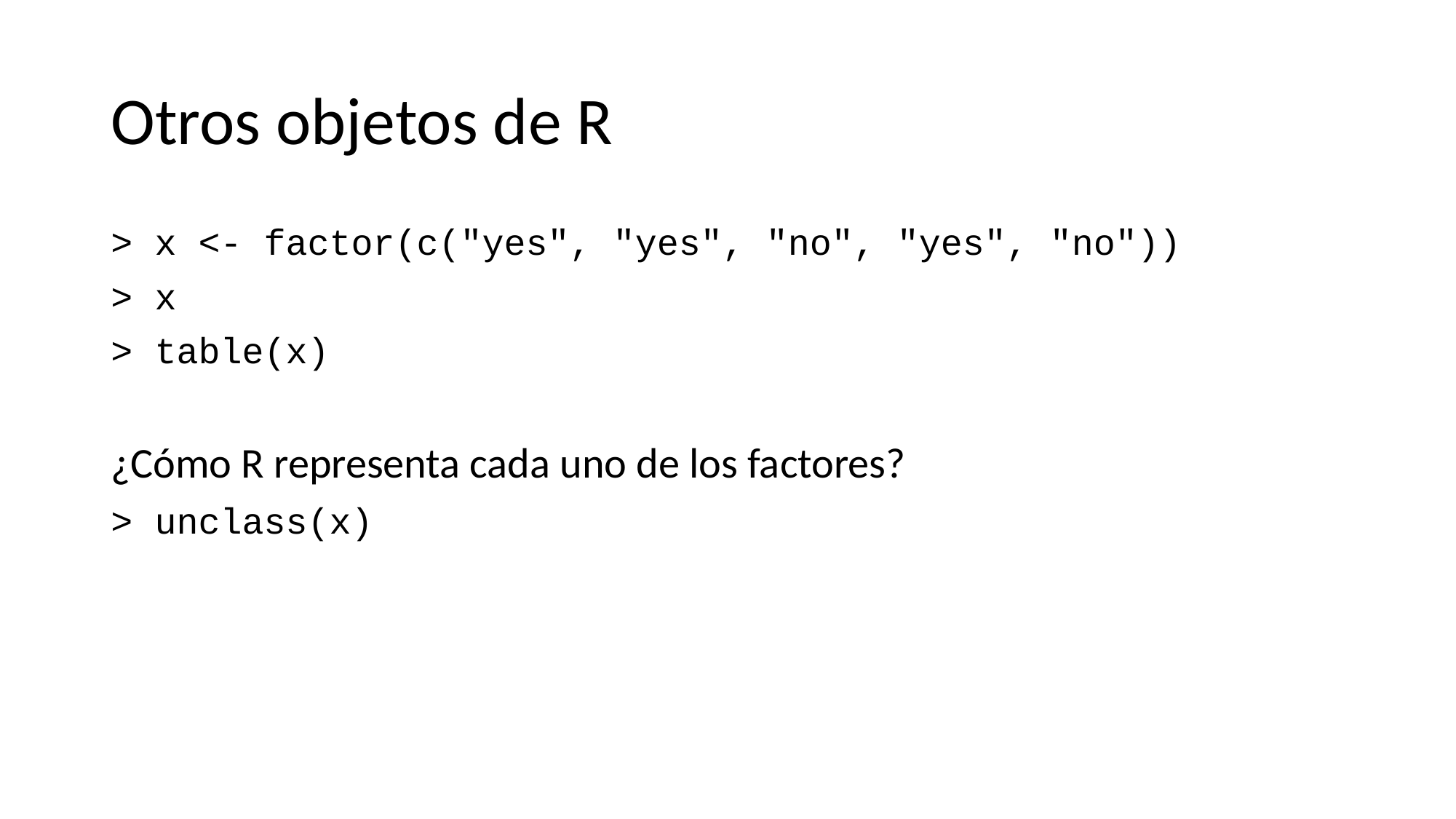

# Otros objetos de R
> x <- factor(c("yes", "yes", "no", "yes", "no"))
> x
> table(x)

¿Cómo R representa cada uno de los factores?
> unclass(x)